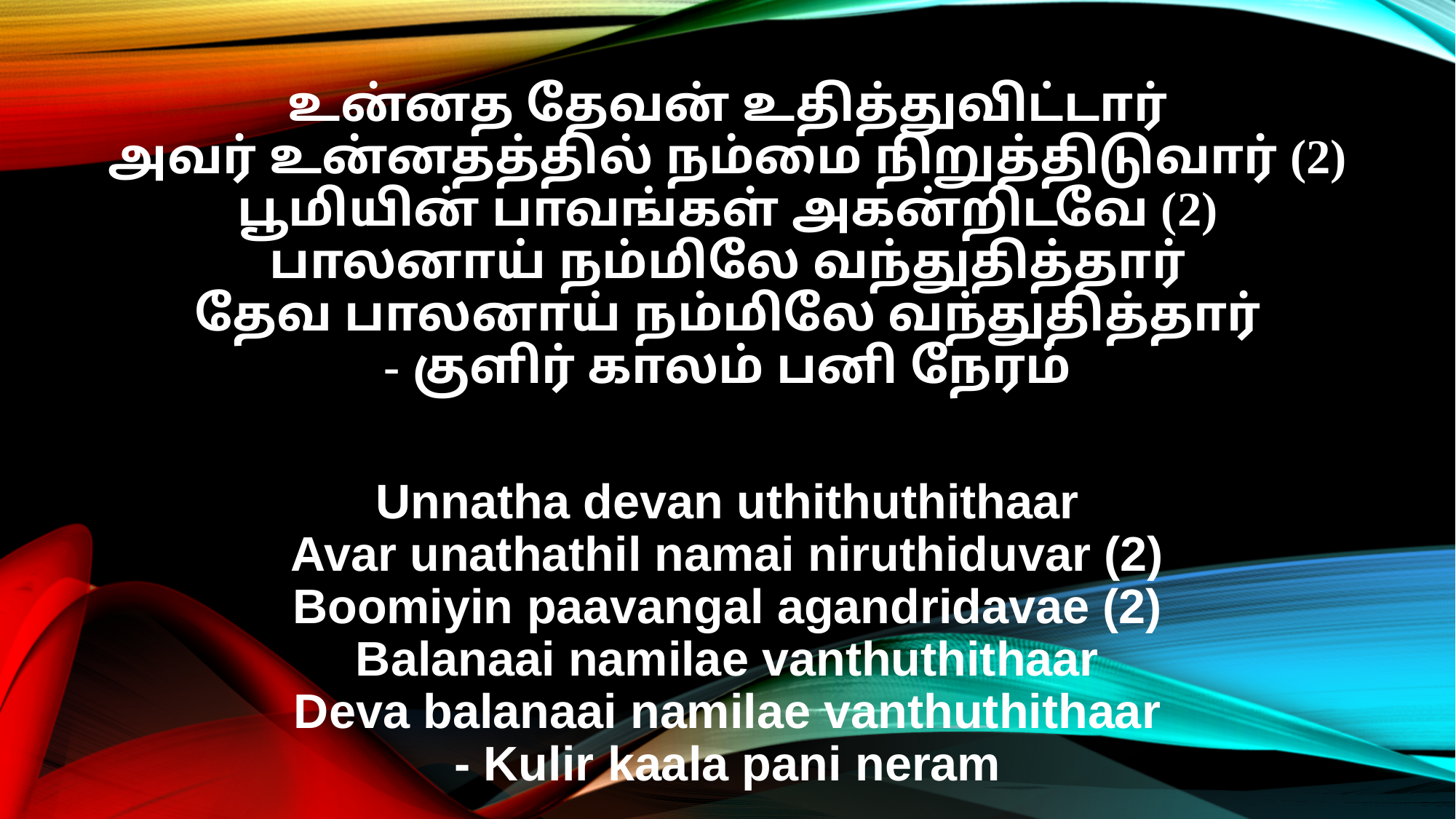

உன்னத தேவன் உதித்துவிட்டார்
அவர் உன்னதத்தில் நம்மை நிறுத்திடுவார் (2)
பூமியின் பாவங்கள் அகன்றிடவே (2)
பாலனாய் நம்மிலே வந்துதித்தார்
தேவ பாலனாய் நம்மிலே வந்துதித்தார்
- குளிர் காலம் பனி நேரம்

Unnatha devan uthithuthithaar
Avar unathathil namai niruthiduvar (2)
Boomiyin paavangal agandridavae (2)
Balanaai namilae vanthuthithaar
Deva balanaai namilae vanthuthithaar
- Kulir kaala pani neram